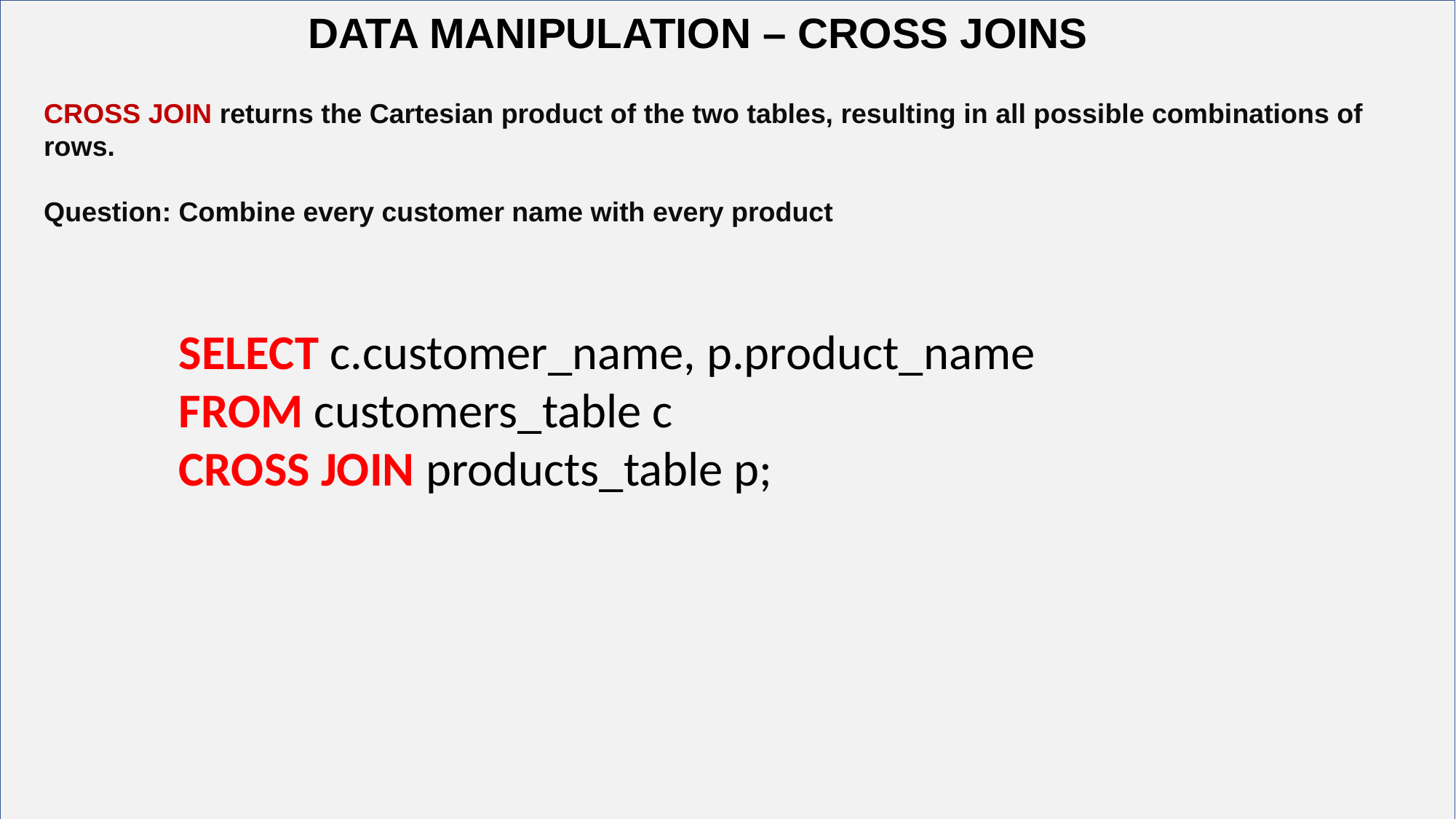

DATA MANIPULATION – CROSS JOINS
CROSS JOIN returns the Cartesian product of the two tables, resulting in all possible combinations of rows.

Question: Combine every customer name with every product
# Your best quote that reflects your approach… “It’s one small step for man, one giant leap for mankind.”
SELECT c.customer_name, p.product_name
FROM customers_table c
CROSS JOIN products_table p;